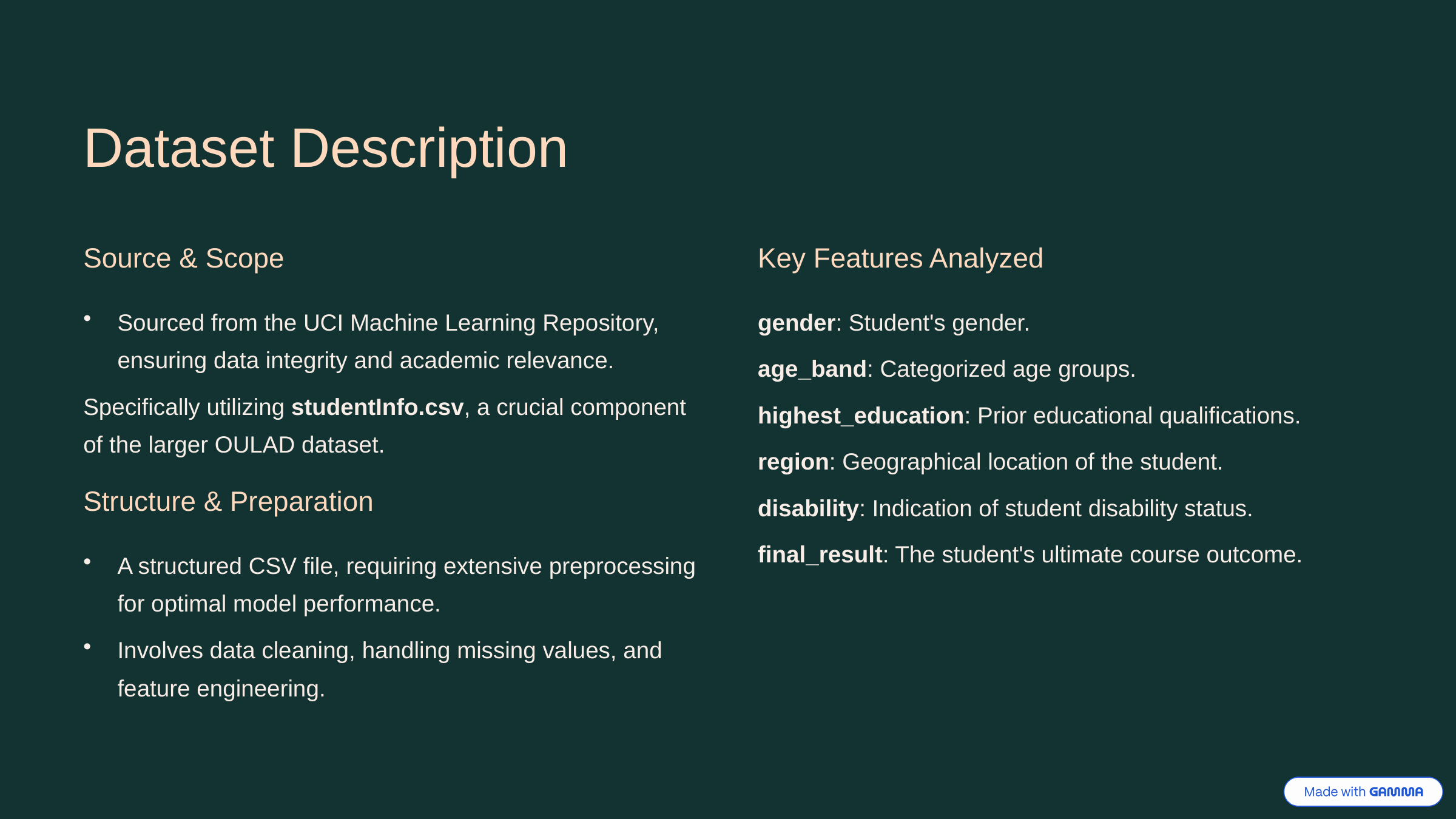

Dataset Description
Source & Scope
Key Features Analyzed
Sourced from the UCI Machine Learning Repository, ensuring data integrity and academic relevance.
gender: Student's gender.
age_band: Categorized age groups.
Specifically utilizing studentInfo.csv, a crucial component of the larger OULAD dataset.
highest_education: Prior educational qualifications.
region: Geographical location of the student.
Structure & Preparation
disability: Indication of student disability status.
final_result: The student's ultimate course outcome.
A structured CSV file, requiring extensive preprocessing for optimal model performance.
Involves data cleaning, handling missing values, and feature engineering.